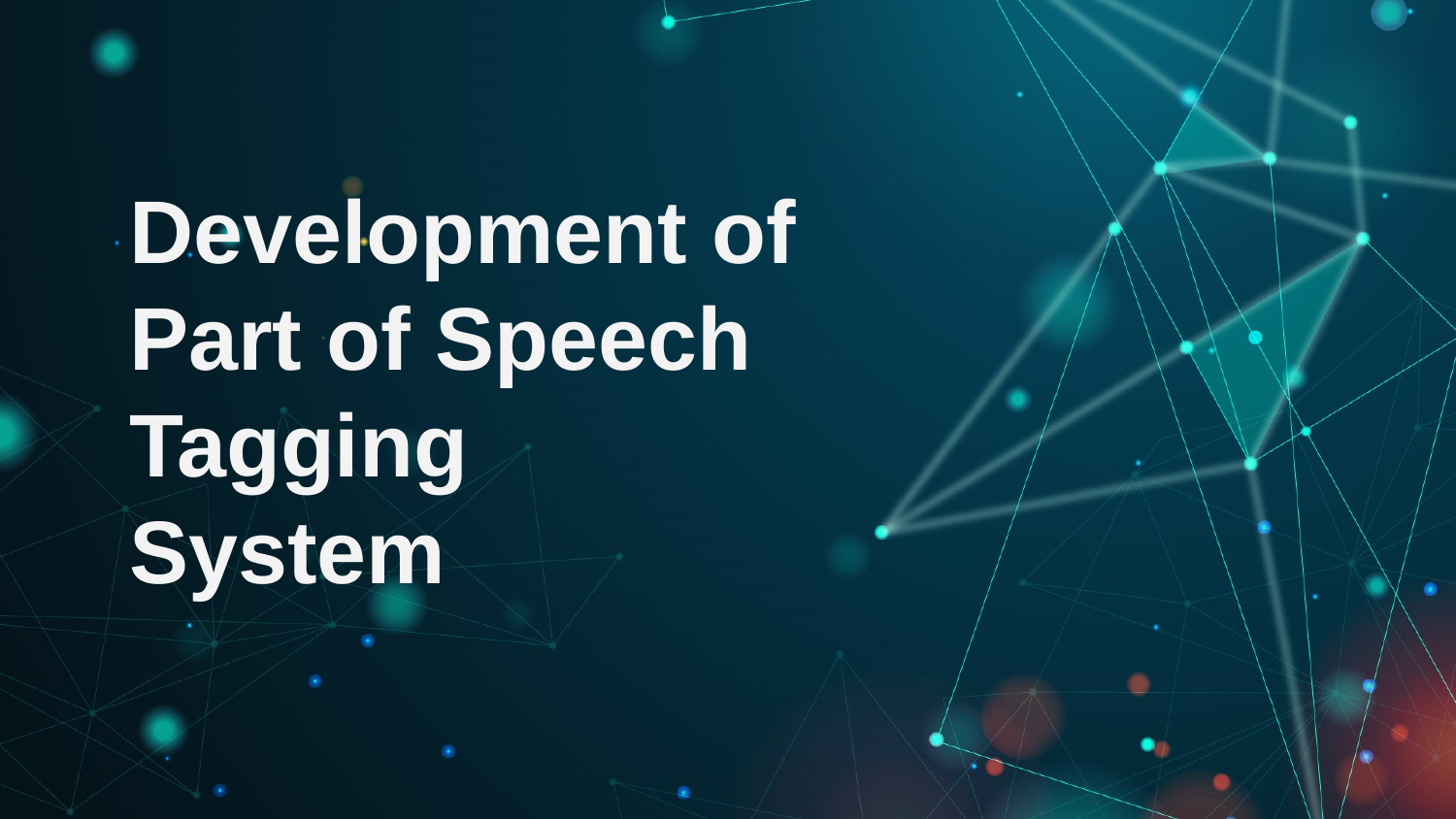

# Development of Part of Speech Tagging System